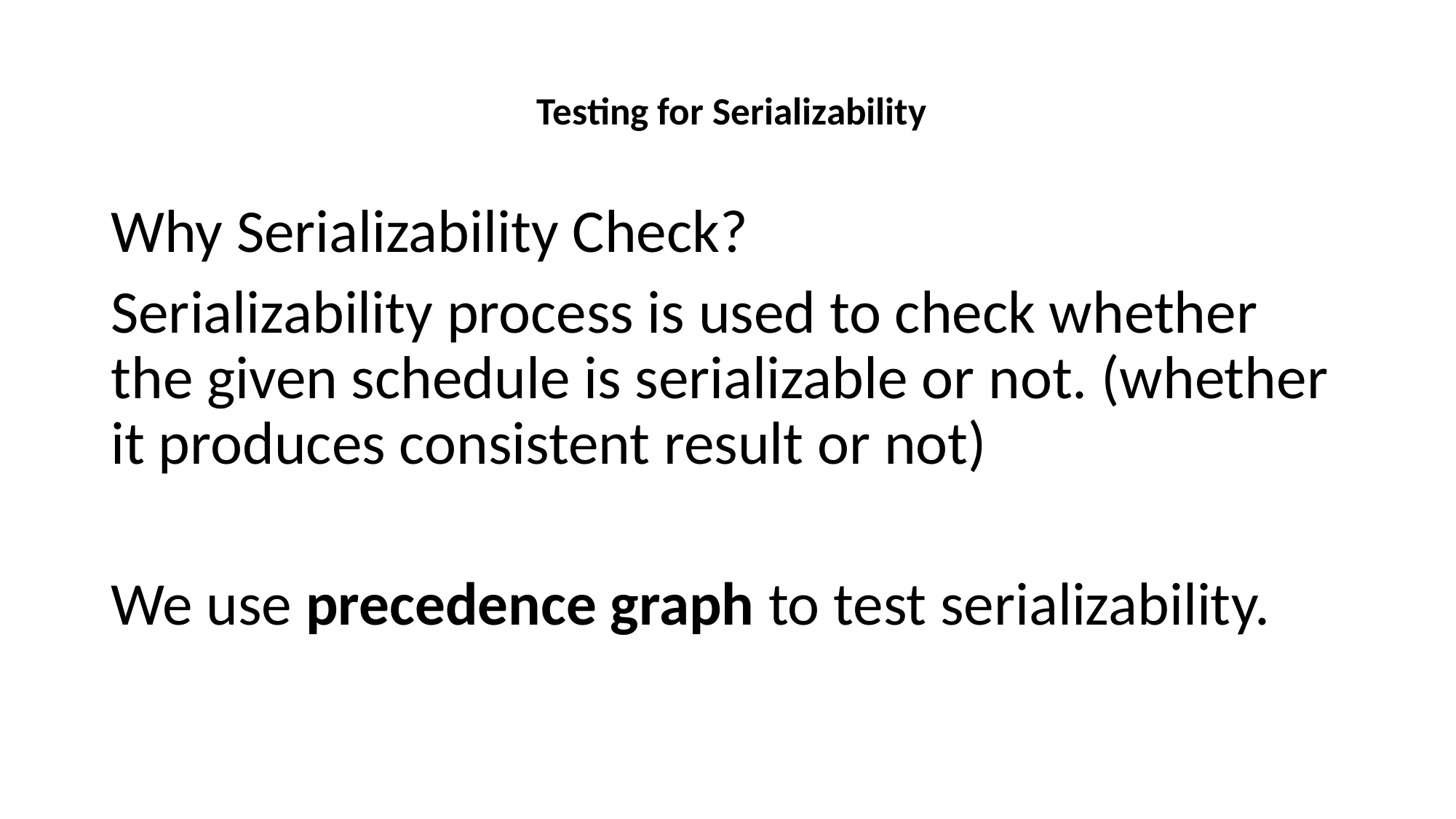

# Testing for Serializability
Why Serializability Check?
Serializability process is used to check whether the given schedule is serializable or not. (whether it produces consistent result or not)

We use precedence graph to test serializability.